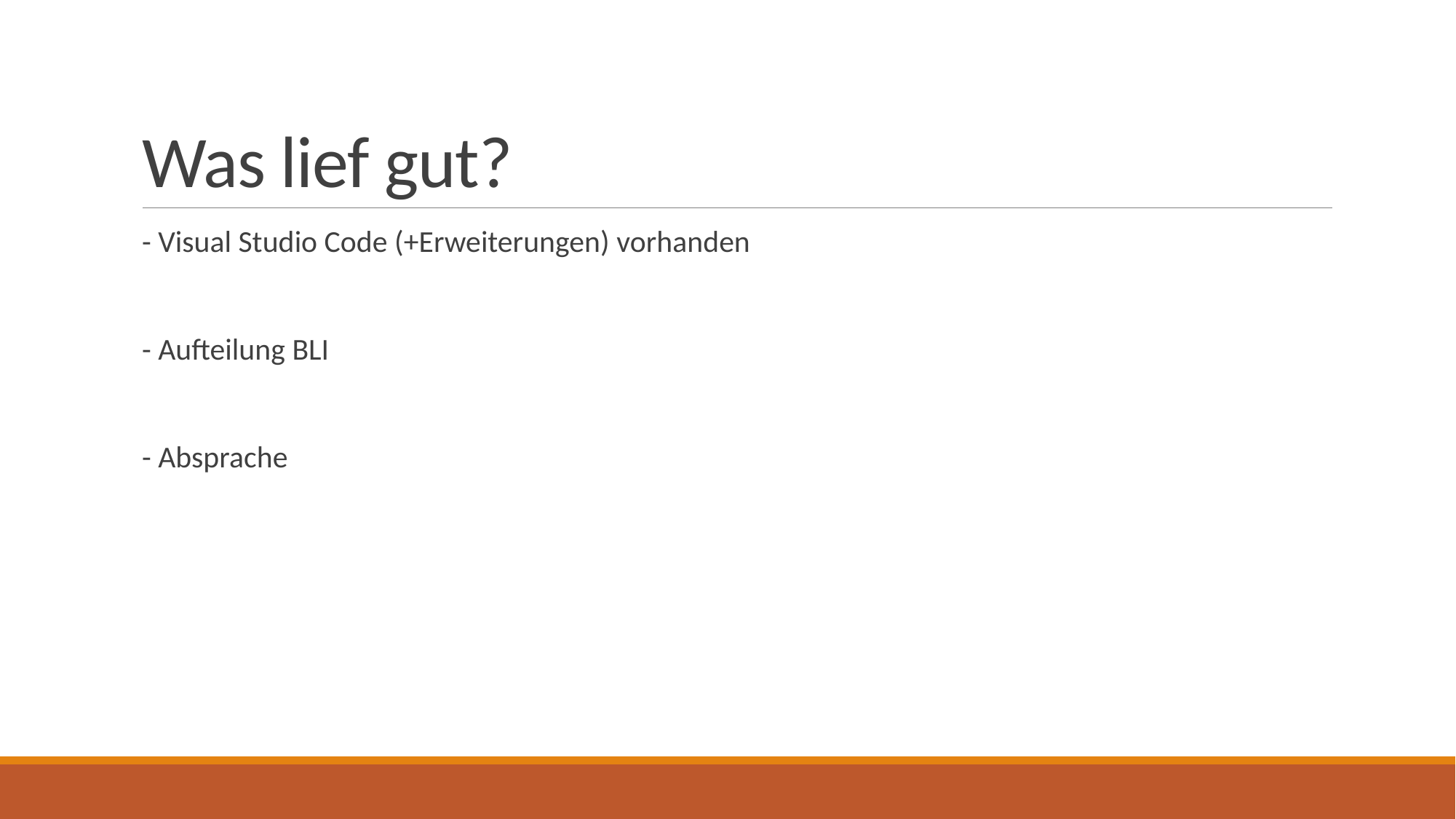

# Was lief gut?
- Visual Studio Code (+Erweiterungen) vorhanden

- Aufteilung BLI

- Absprache